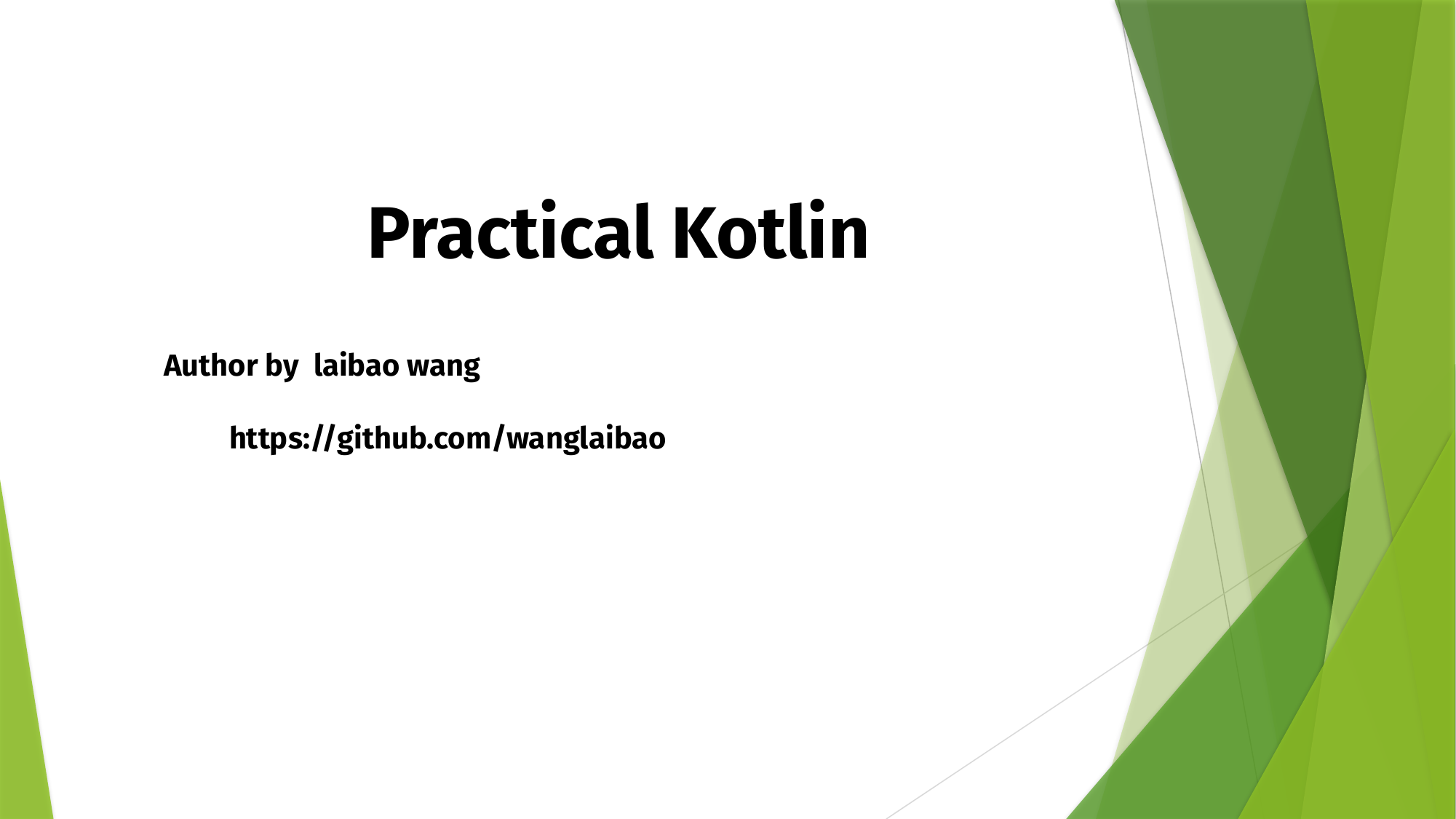

Practical Kotlin
											      Author by  laibao wang
												https://github.com/wanglaibao